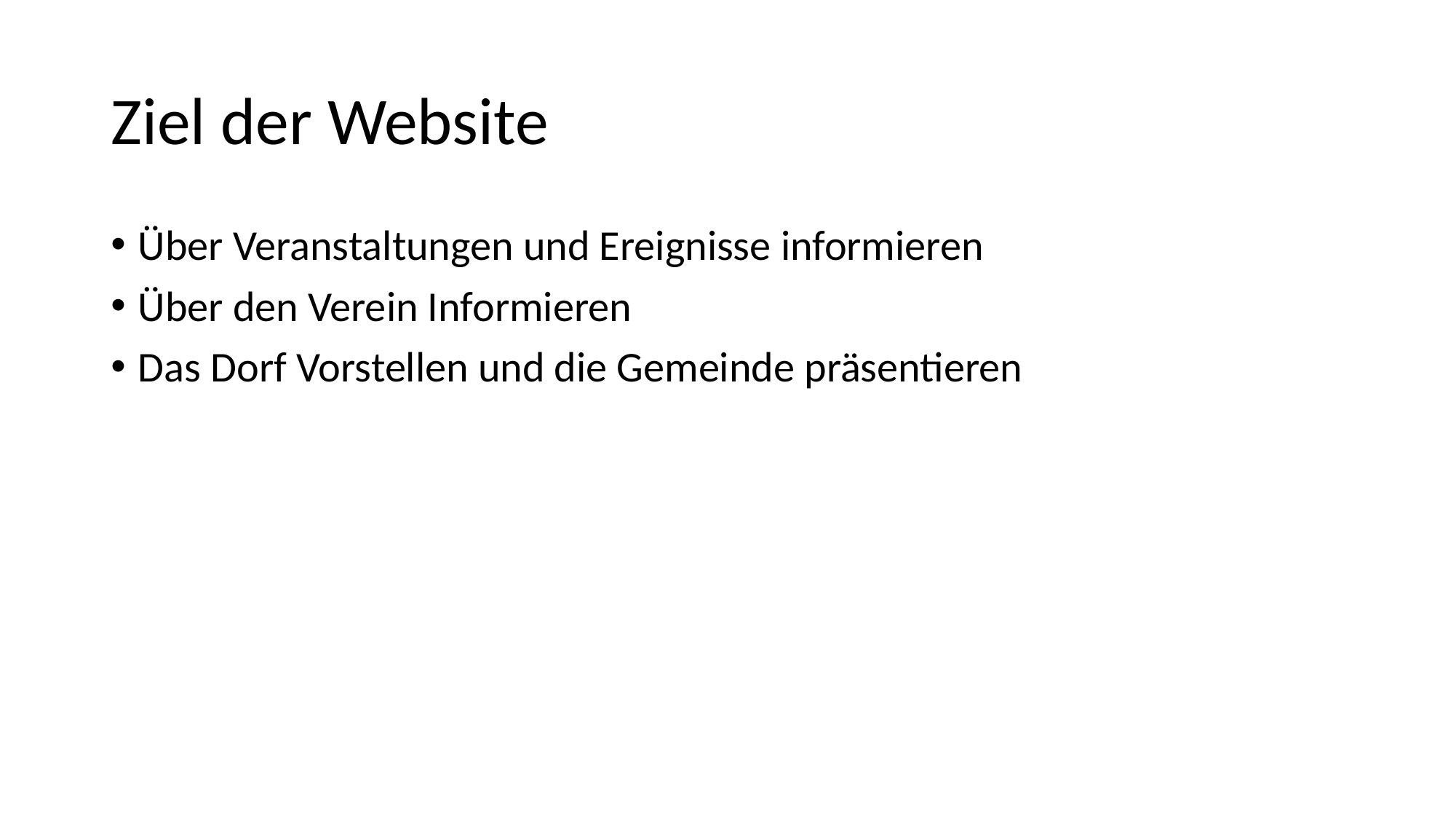

# Ziel der Website
Über Veranstaltungen und Ereignisse informieren
Über den Verein Informieren
Das Dorf Vorstellen und die Gemeinde präsentieren